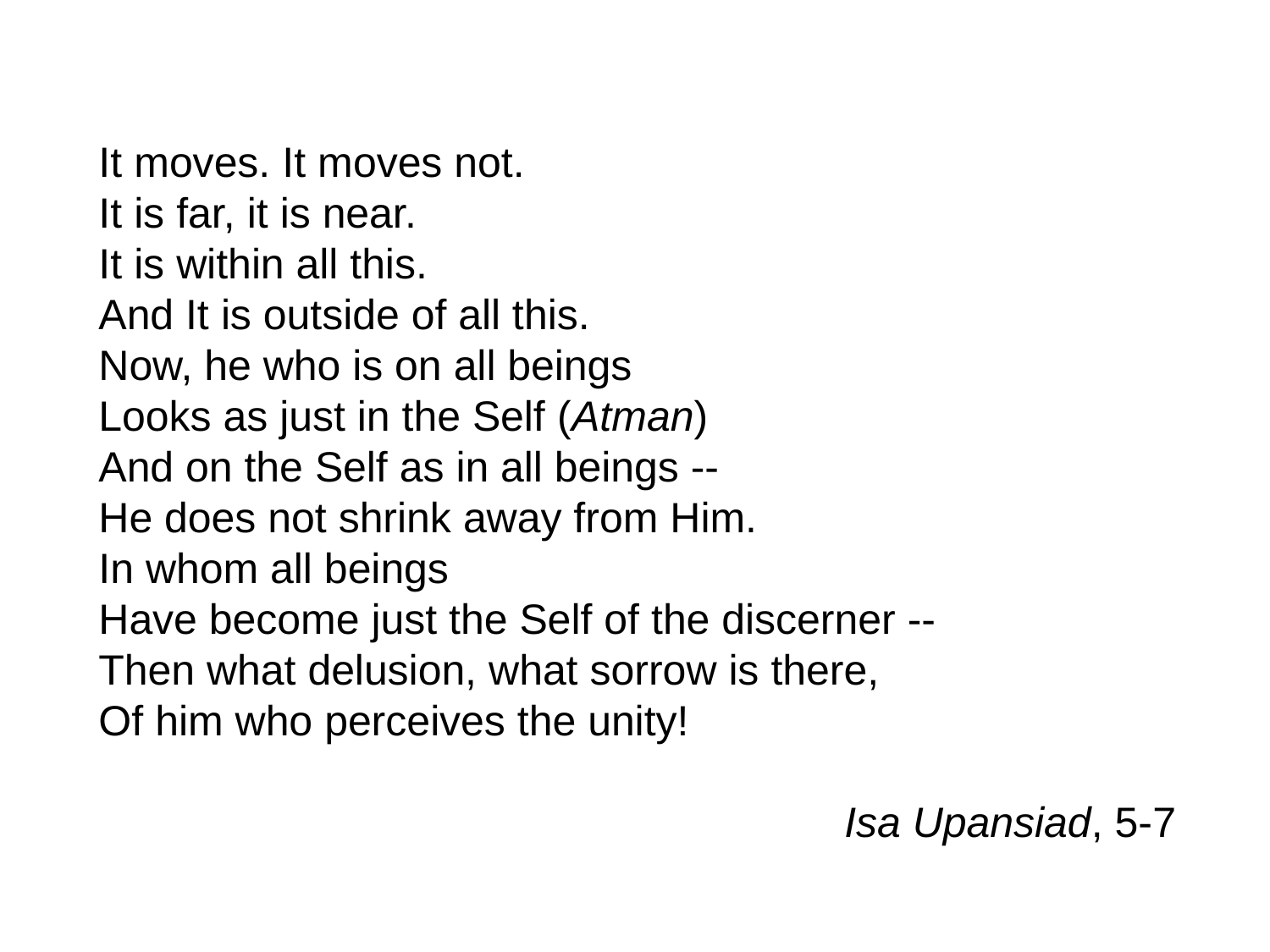

It moves. It moves not.
It is far, it is near.
It is within all this.
And It is outside of all this.
Now, he who is on all beings
Looks as just in the Self (Atman)
And on the Self as in all beings --
He does not shrink away from Him.
In whom all beings
Have become just the Self of the discerner --
Then what delusion, what sorrow is there,
Of him who perceives the unity!

Isa Upansiad, 5-7